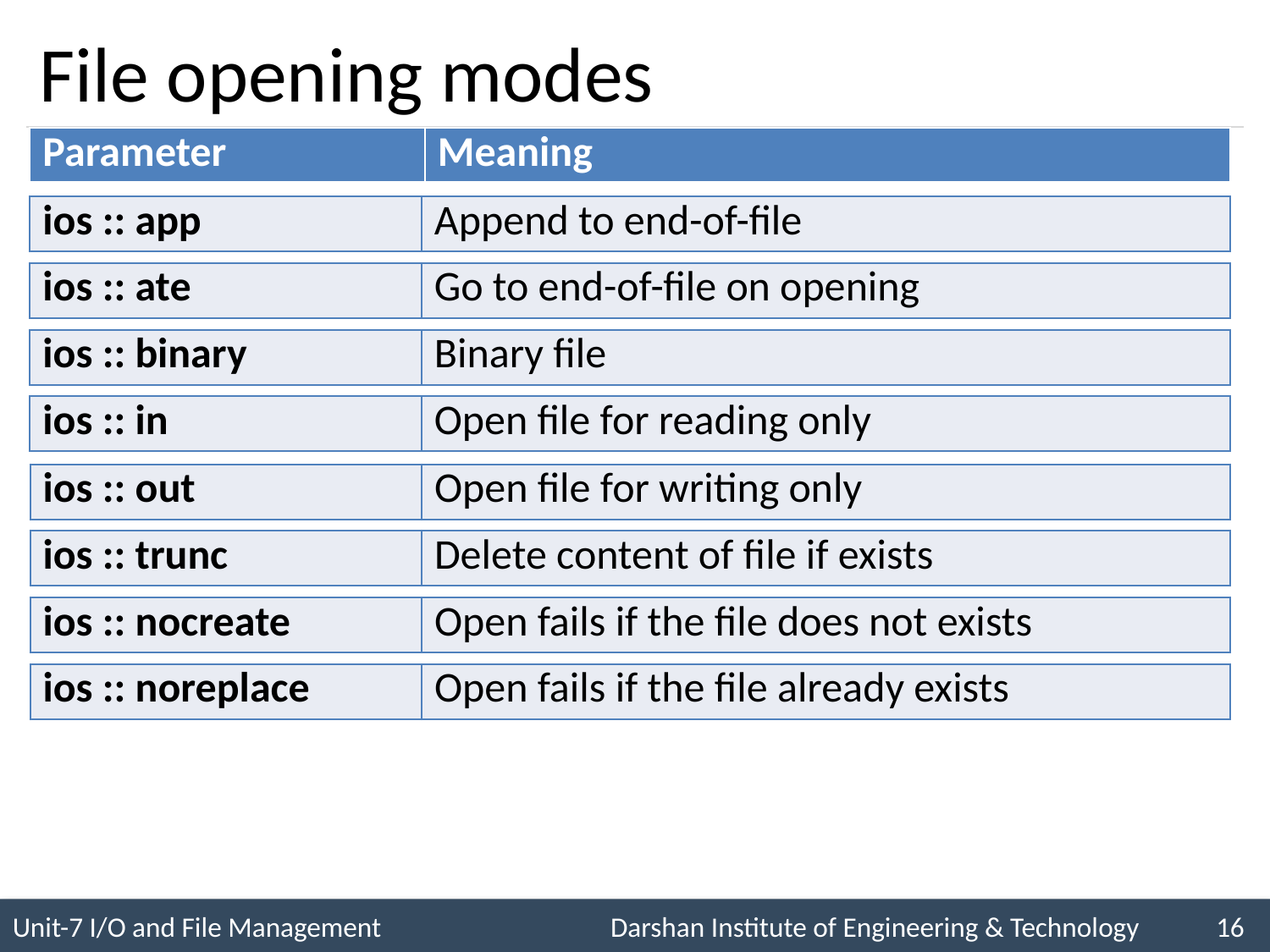

# File opening modes
| Parameter | Meaning |
| --- | --- |
| ios :: app | Append to end-of-file |
| --- | --- |
| ios :: ate | Go to end-of-file on opening |
| --- | --- |
| ios :: binary | Binary file |
| --- | --- |
| ios :: in | Open file for reading only |
| --- | --- |
| ios :: out | Open file for writing only |
| --- | --- |
| ios :: trunc | Delete content of file if exists |
| --- | --- |
| ios :: nocreate | Open fails if the file does not exists |
| --- | --- |
| ios :: noreplace | Open fails if the file already exists |
| --- | --- |